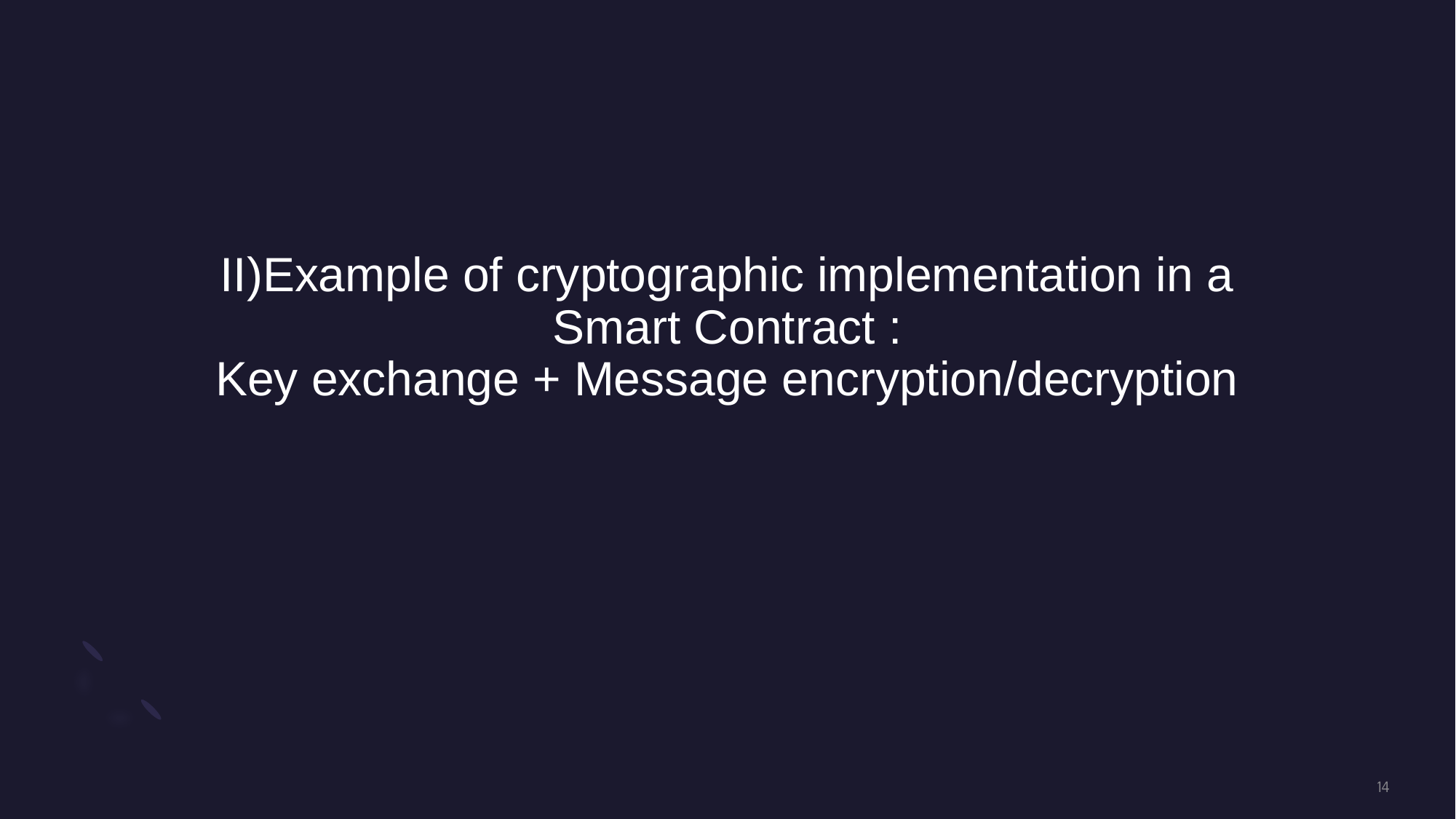

# II)Example of cryptographic implementation in a Smart Contract : Key exchange + Message encryption/decryption
14